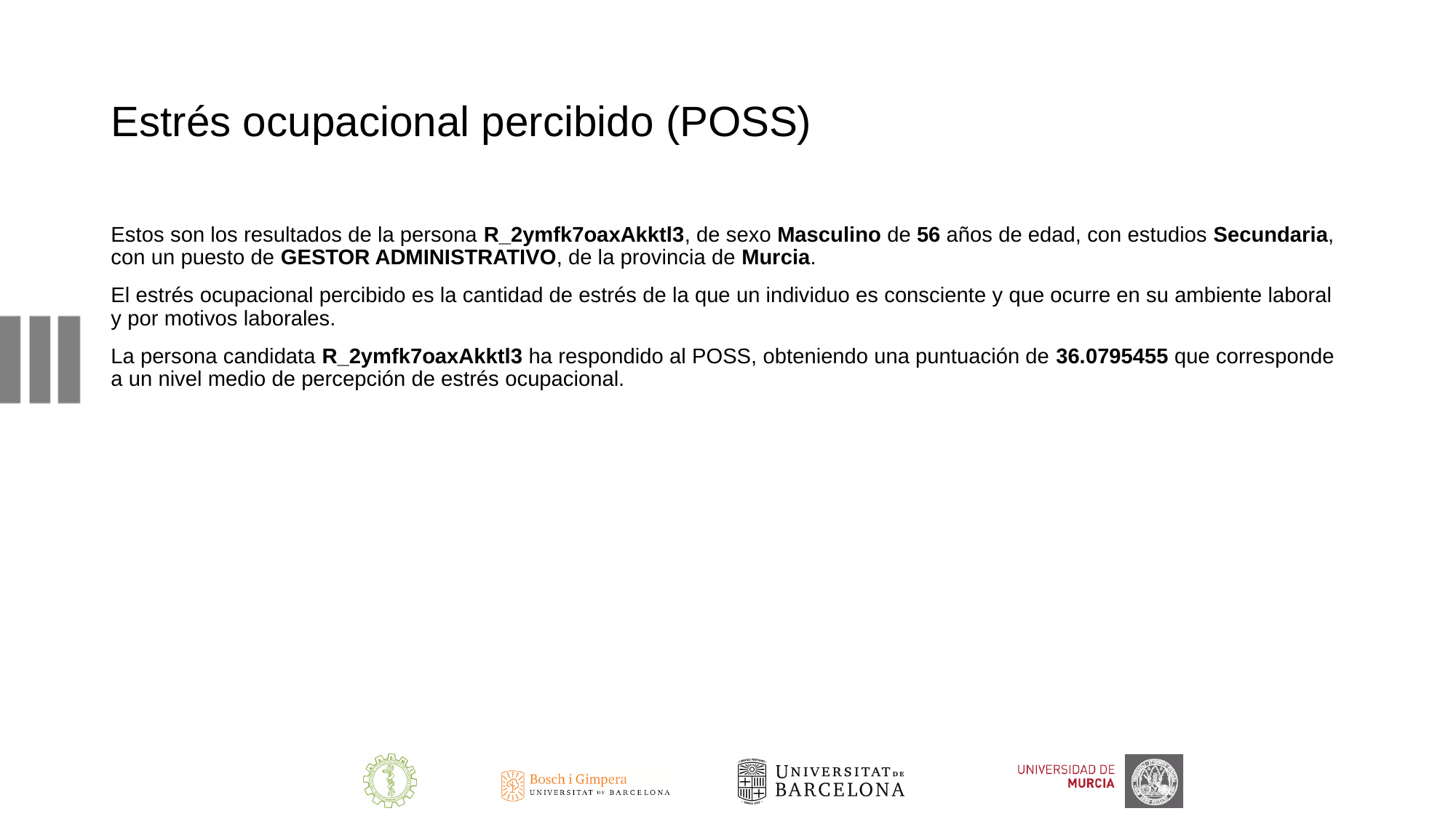

# Estrés ocupacional percibido (POSS)
Estos son los resultados de la persona R_2ymfk7oaxAkktl3, de sexo Masculino de 56 años de edad, con estudios Secundaria, con un puesto de GESTOR ADMINISTRATIVO, de la provincia de Murcia.
El estrés ocupacional percibido es la cantidad de estrés de la que un individuo es consciente y que ocurre en su ambiente laboral y por motivos laborales.
La persona candidata R_2ymfk7oaxAkktl3 ha respondido al POSS, obteniendo una puntuación de 36.0795455 que corresponde a un nivel medio de percepción de estrés ocupacional.